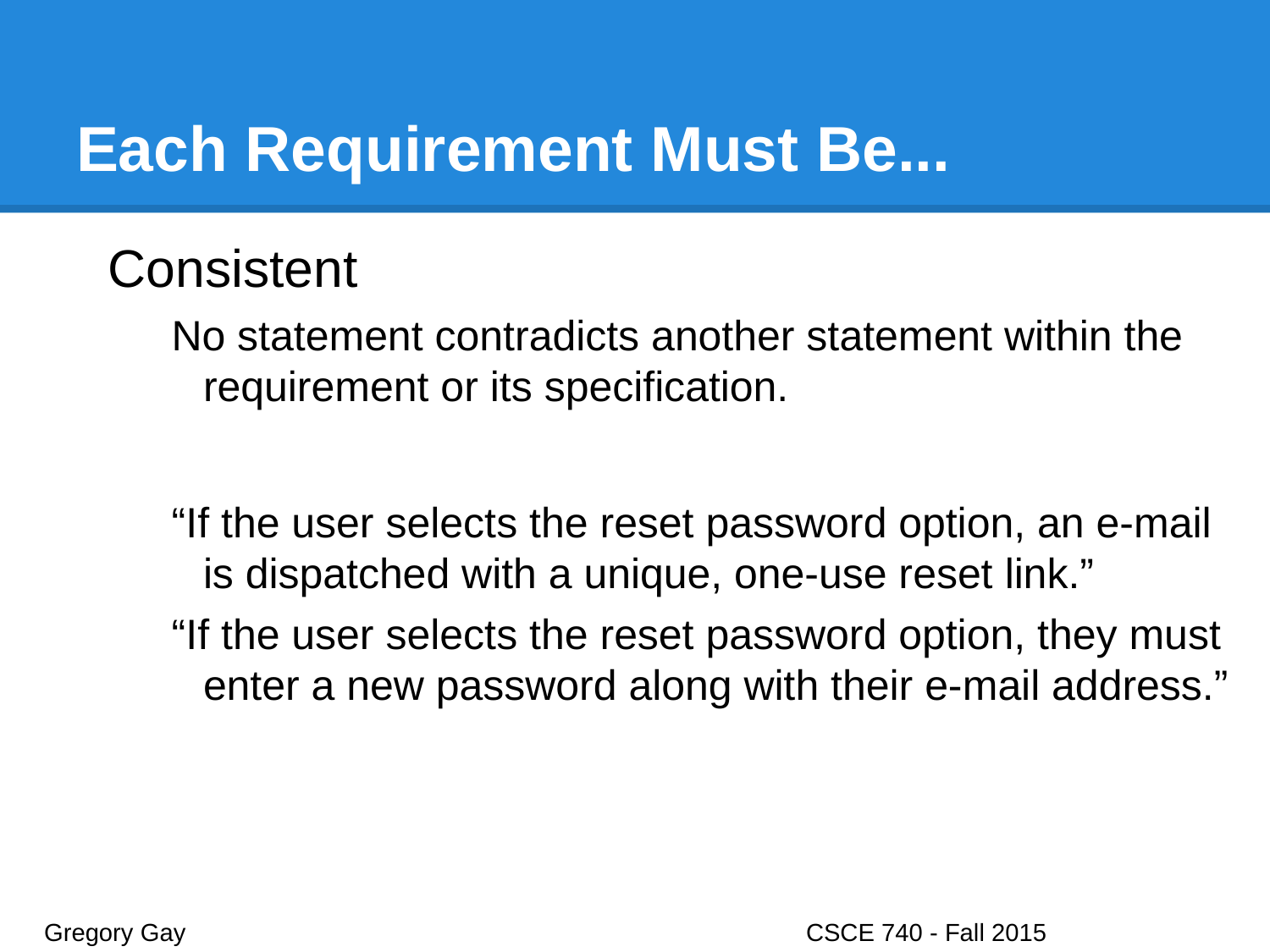

# Each Requirement Must Be...
Consistent
No statement contradicts another statement within the requirement or its specification.

“If the user selects the reset password option, an e-mail is dispatched with a unique, one-use reset link.”
“If the user selects the reset password option, they must enter a new password along with their e-mail address.”

Gregory Gay					CSCE 740 - Fall 2015								12